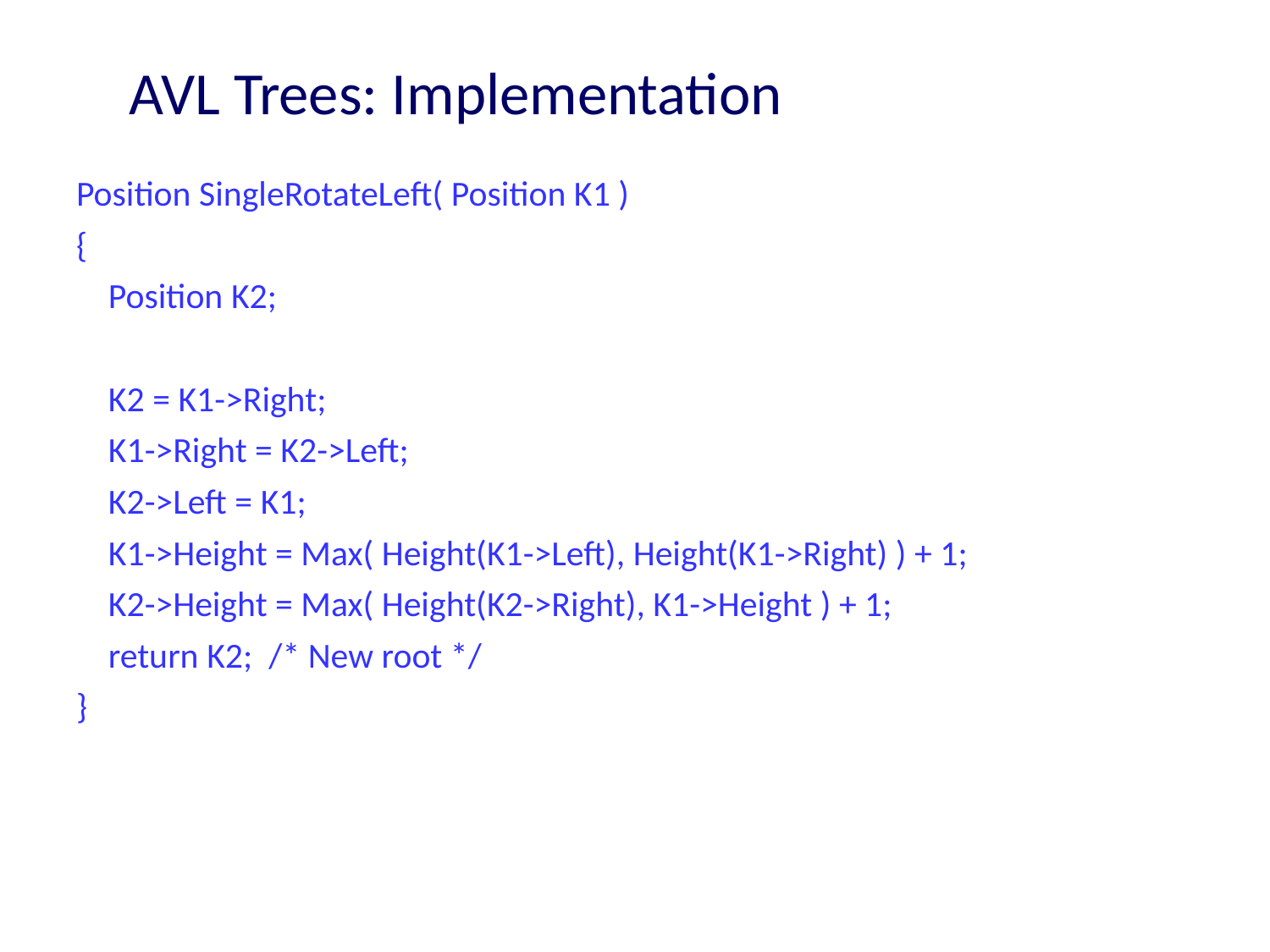

# AVL Trees: Implementation
Position SingleRotateLeft( Position K1 )
{
    Position K2;

    K2 = K1->Right;
    K1->Right = K2->Left;
    K2->Left = K1;
    K1->Height = Max( Height(K1->Left), Height(K1->Right) ) + 1;
    K2->Height = Max( Height(K2->Right), K1->Height ) + 1;
    return K2;  /* New root */
}